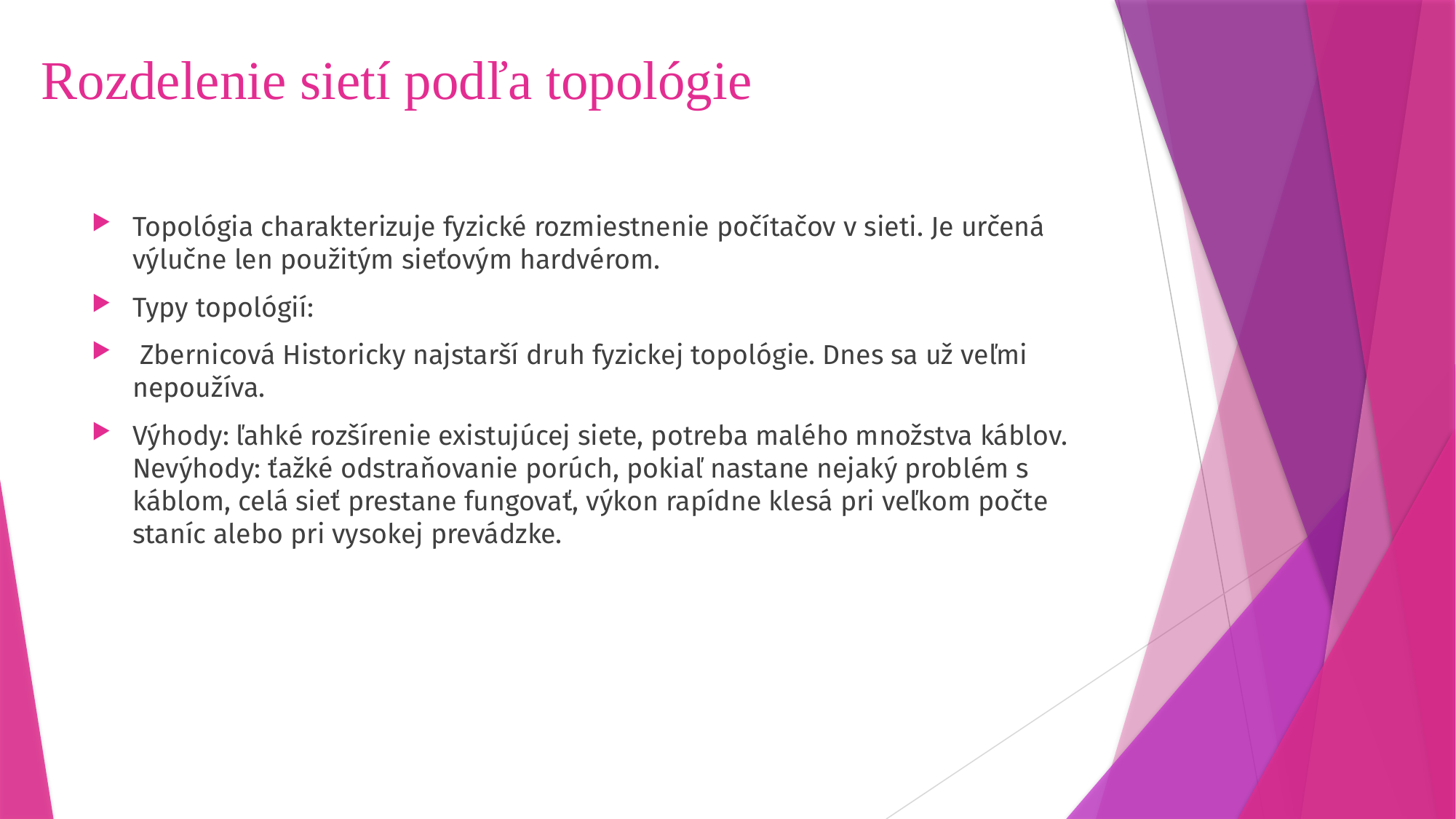

# Rozdelenie sietí podľa topológie
Topológia charakterizuje fyzické rozmiestnenie počítačov v sieti. Je určená výlučne len použitým sieťovým hardvérom.
Typy topológií:
 Zbernicová Historicky najstarší druh fyzickej topológie. Dnes sa už veľmi nepoužíva.
Výhody: ľahké rozšírenie existujúcej siete, potreba malého množstva káblov. Nevýhody: ťažké odstraňovanie porúch, pokiaľ nastane nejaký problém s káblom, celá sieť prestane fungovať, výkon rapídne klesá pri veľkom počte staníc alebo pri vysokej prevádzke.